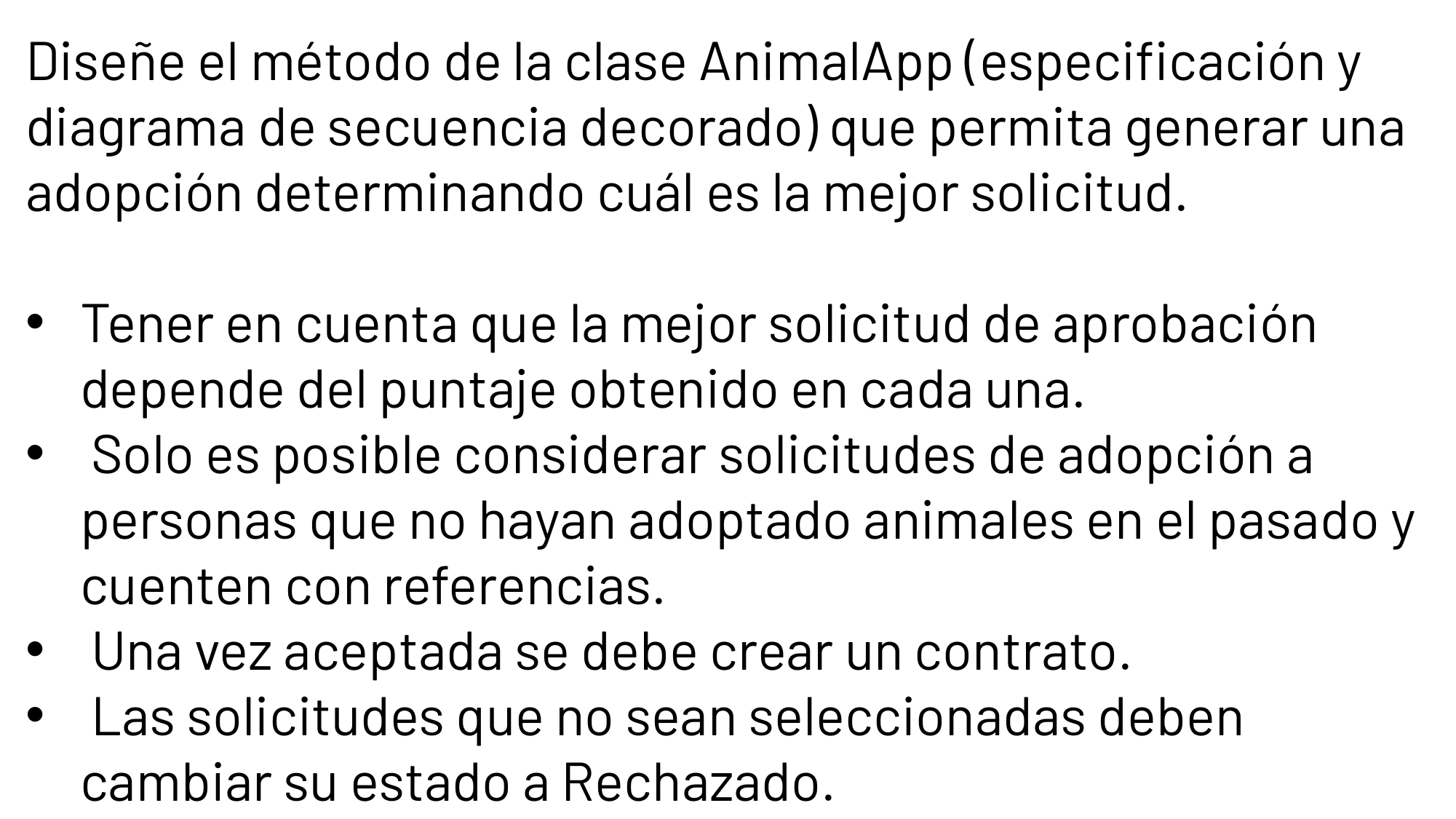

Diseñe el método de la clase AnimalApp (especificación y diagrama de secuencia decorado) que permita generar una adopción determinando cuál es la mejor solicitud.

Tener en cuenta que la mejor solicitud de aprobación depende del puntaje obtenido en cada una.
 Solo es posible considerar solicitudes de adopción a personas que no hayan adoptado animales en el pasado y cuenten con referencias.
 Una vez aceptada se debe crear un contrato.
 Las solicitudes que no sean seleccionadas deben cambiar su estado a Rechazado.